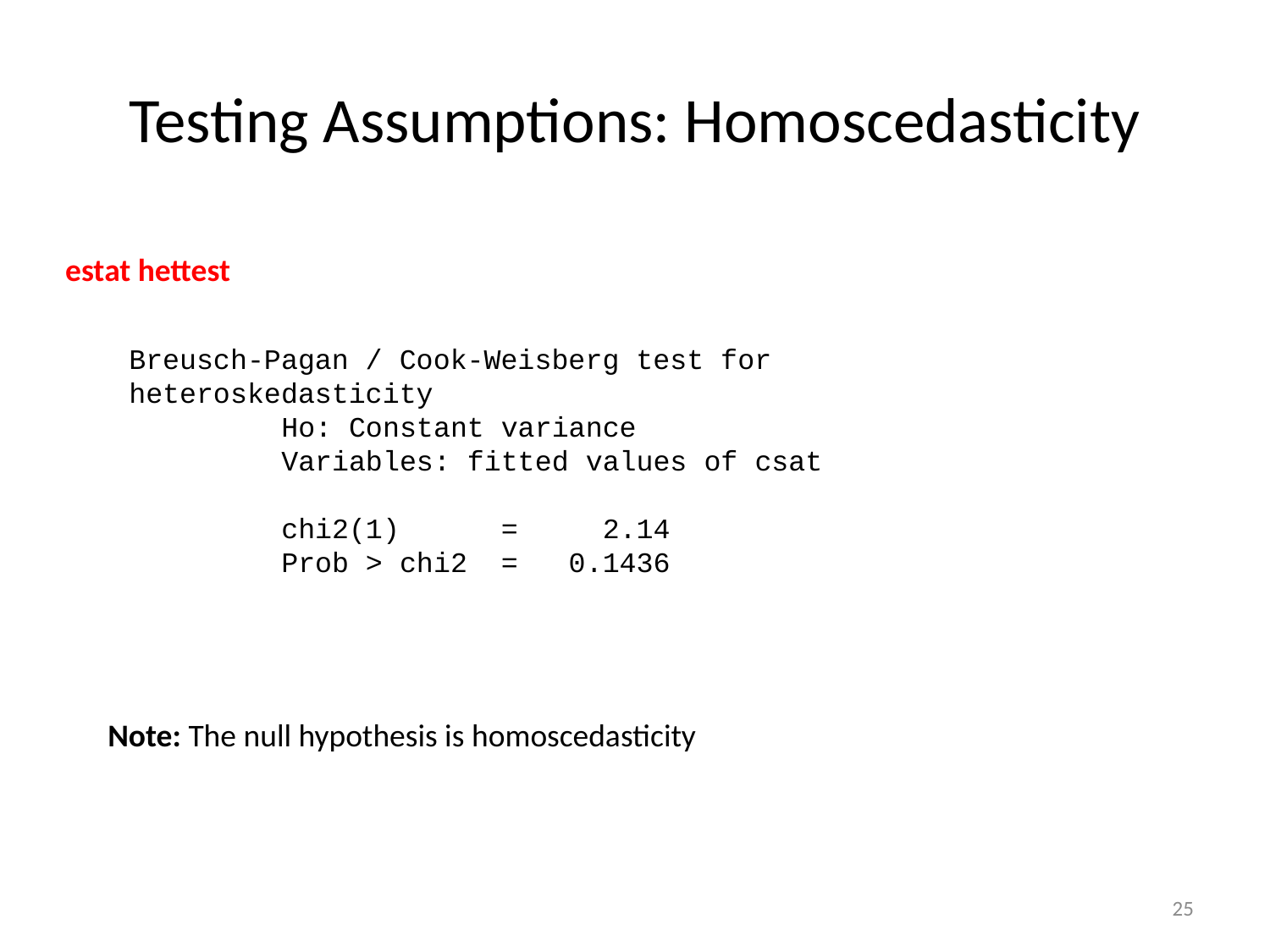

# Testing Assumptions: Homoscedasticity
estat hettest
Breusch-Pagan / Cook-Weisberg test for heteroskedasticity
         Ho: Constant variance
         Variables: fitted values of csat

         chi2(1)      =     2.14
         Prob > chi2  =   0.1436
Note: The null hypothesis is homoscedasticity
25